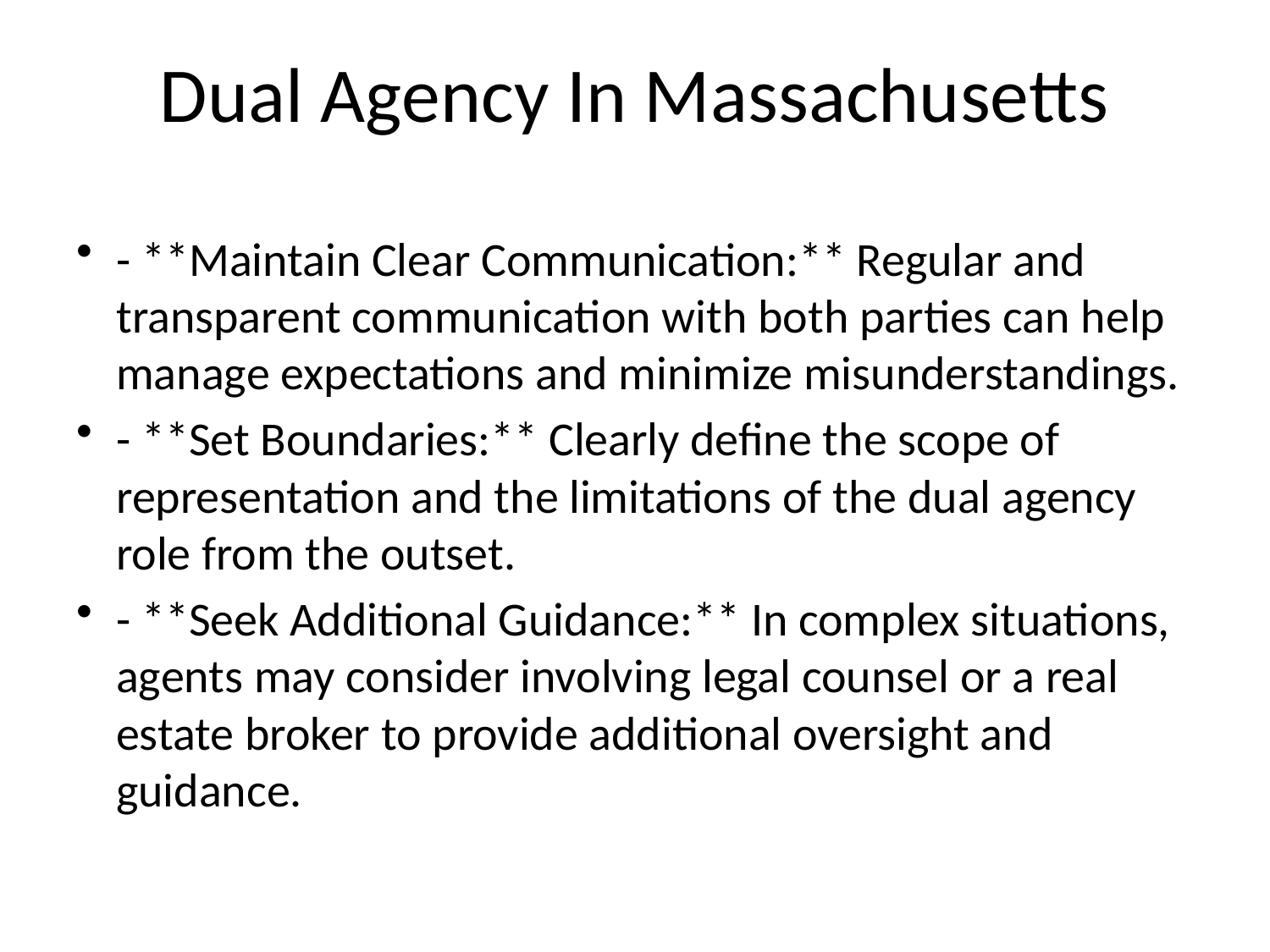

# Dual Agency In Massachusetts

- **Maintain Clear Communication:** Regular and transparent communication with both parties can help manage expectations and minimize misunderstandings.
- **Set Boundaries:** Clearly define the scope of representation and the limitations of the dual agency role from the outset.
- **Seek Additional Guidance:** In complex situations, agents may consider involving legal counsel or a real estate broker to provide additional oversight and guidance.